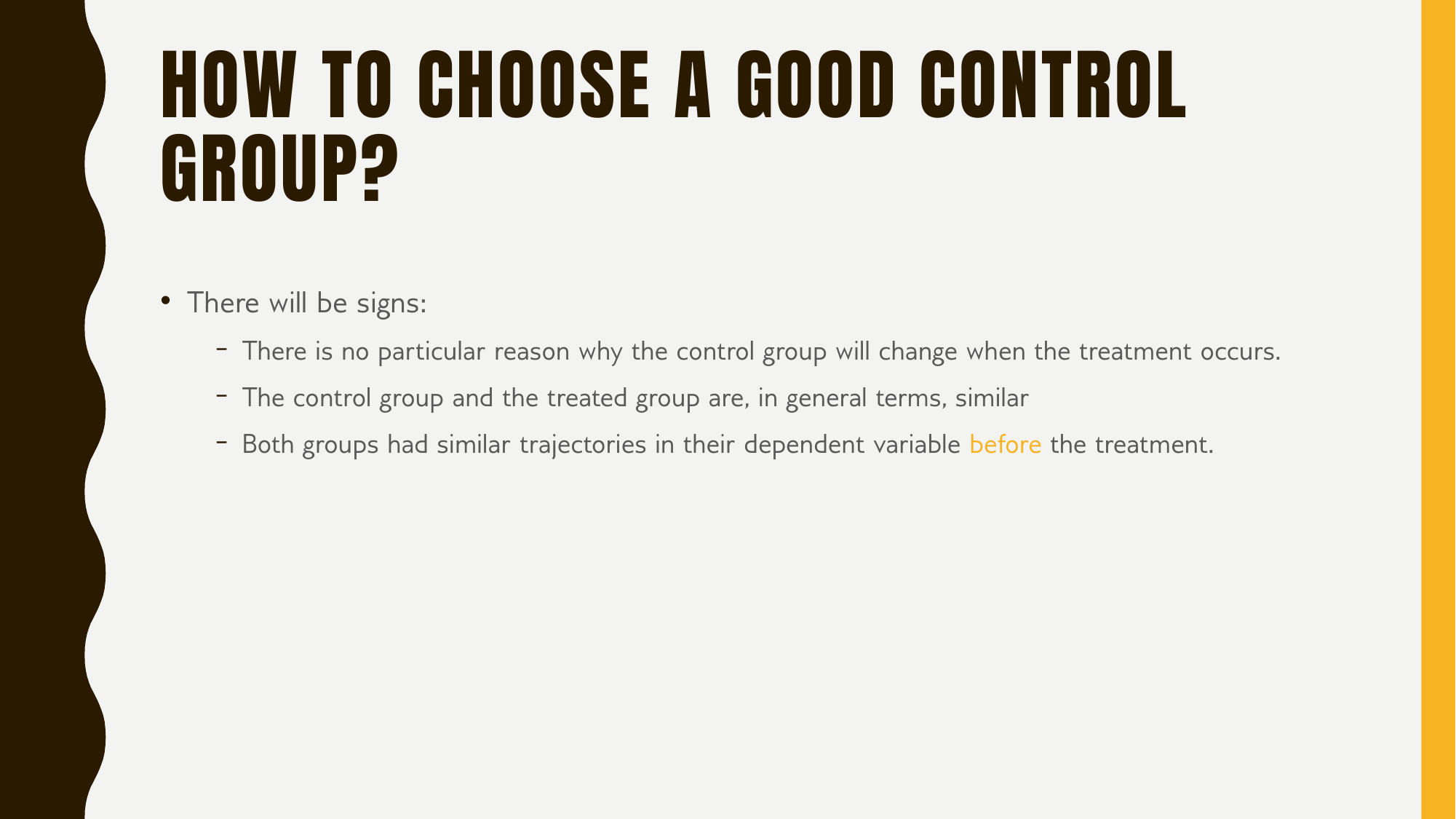

# How to choose a good control group?
There will be signs:
There is no particular reason why the control group will change when the treatment occurs.
The control group and the treated group are, in general terms, similar
Both groups had similar trajectories in their dependent variable before the treatment.